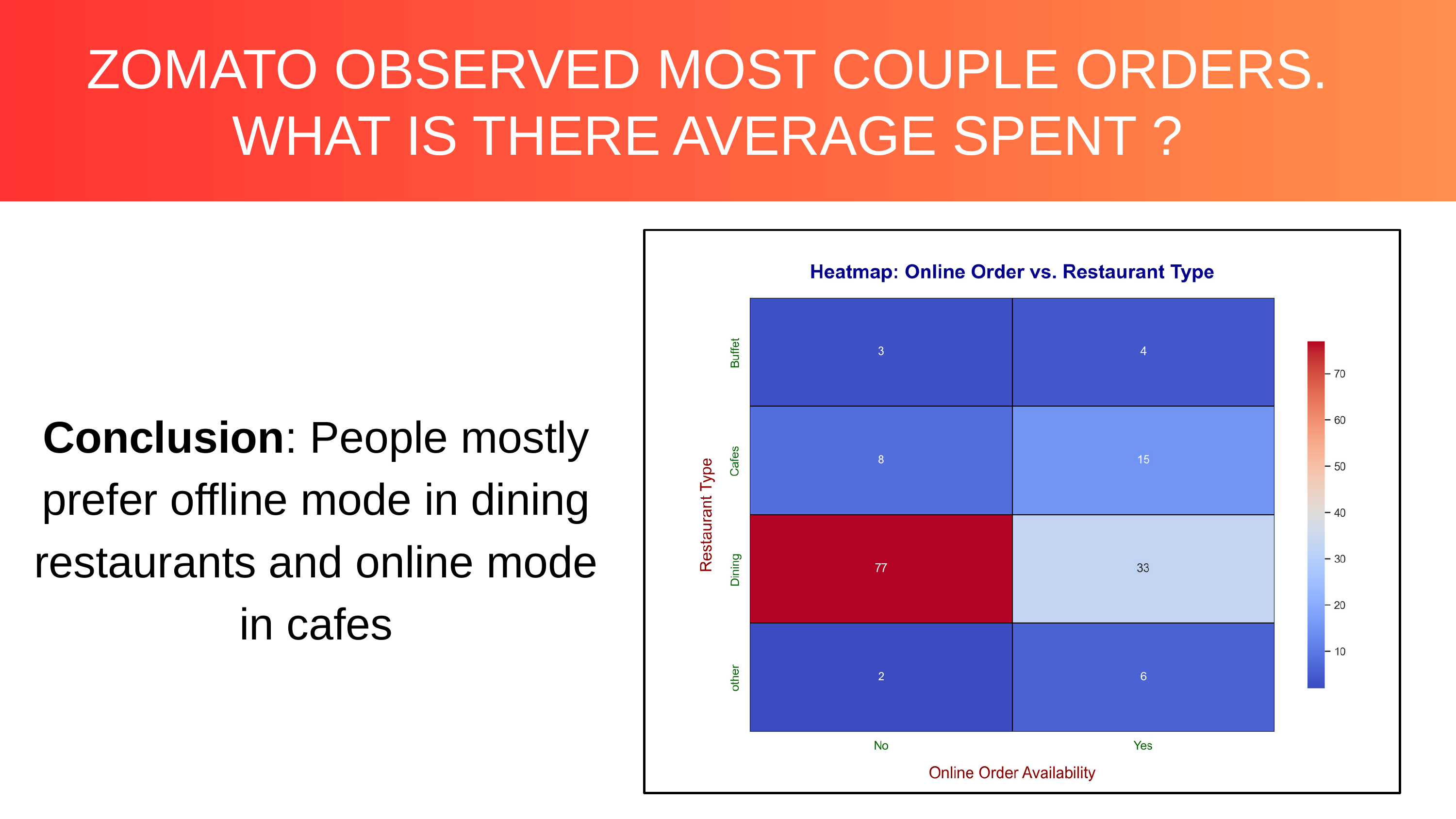

ZOMATO OBSERVED MOST COUPLE ORDERS. WHAT IS THERE AVERAGE SPENT ?

Conclusion: People mostly prefer offline mode in dining restaurants and online mode in cafes